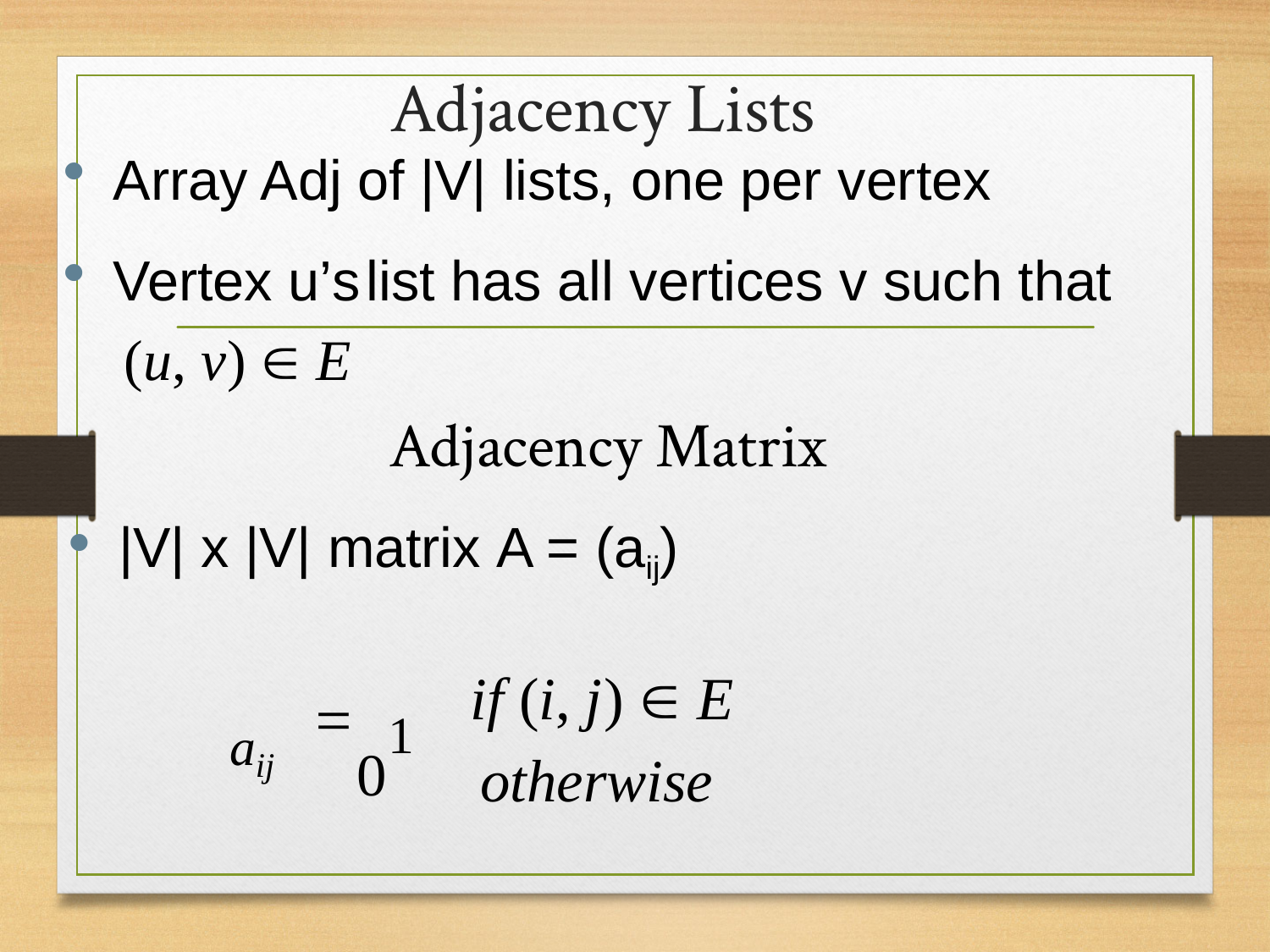

# Adjacency Lists
Array Adj of |V| lists, one per vertex
Vertex u’s list has all vertices v such that
(u, v) ∈ E
                   Adjacency Matrix

|V| x |V| matrix A = (aij)
     if (i, j) ∈ E
1
aij
=
        0

otherwise